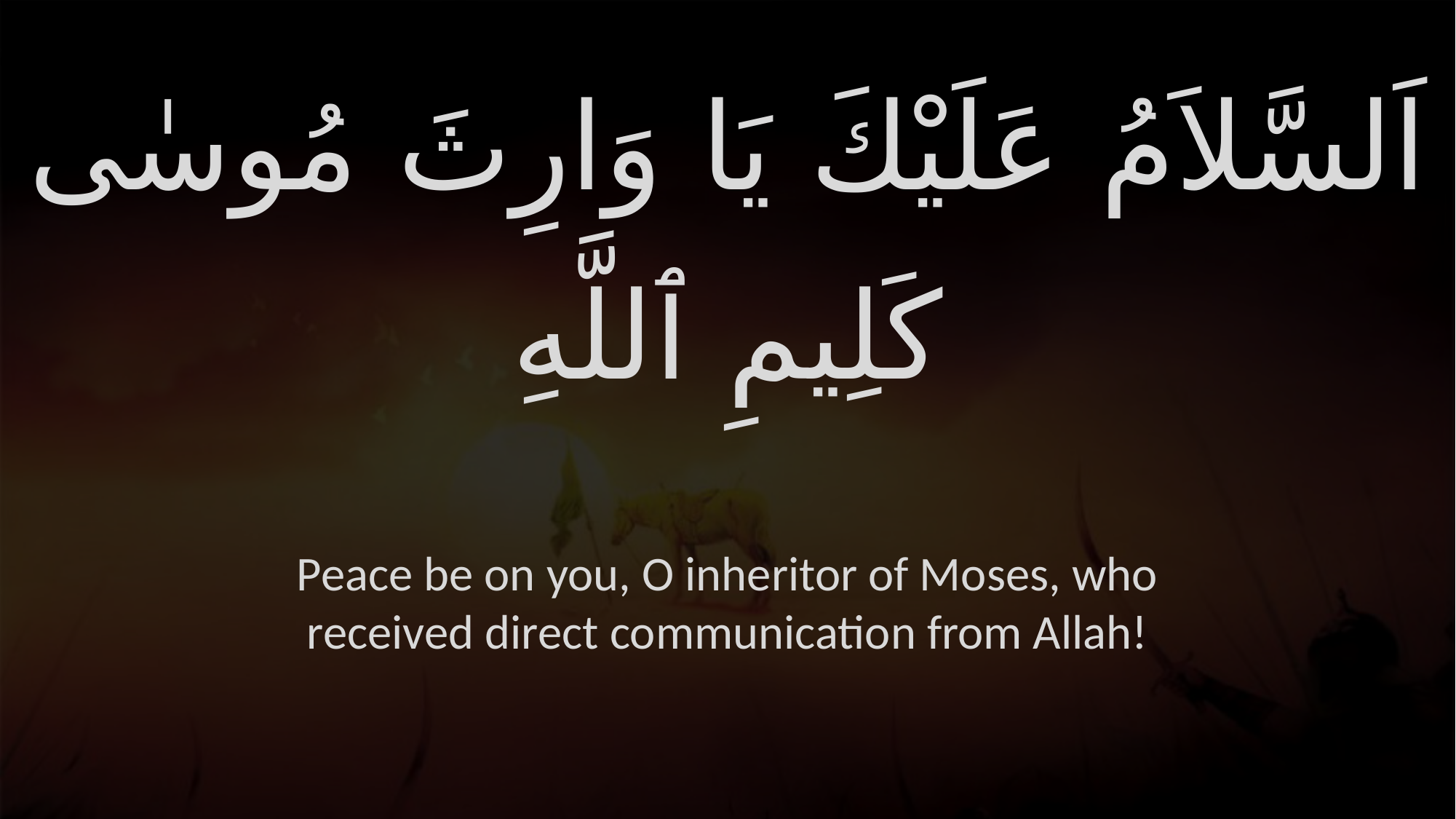

# اَلسَّلاَمُ عَلَيْكَ يَا وَارِثَ مُوسٰى كَلِيمِ ٱللَّهِ
Peace be on you, O inheritor of Moses, who received direct communication from Allah!